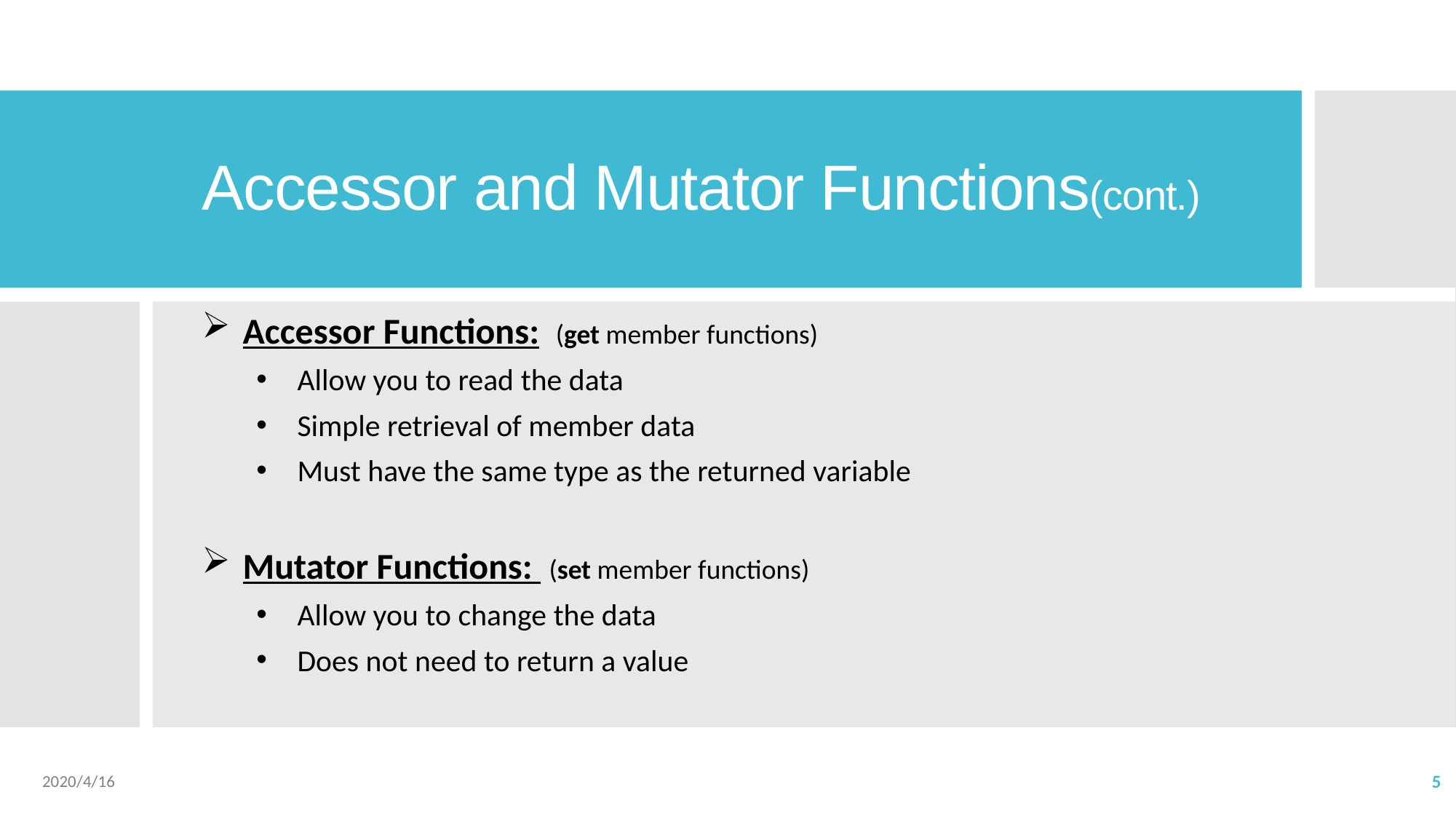

# Accessor and Mutator Functions(cont.)

Accessor Functions:  (get member functions)
Allow you to read the data
Simple retrieval of member data
Must have the same type as the returned variable

Mutator Functions:  (set member functions)
Allow you to change the data
Does not need to return a value

2020/4/16
5